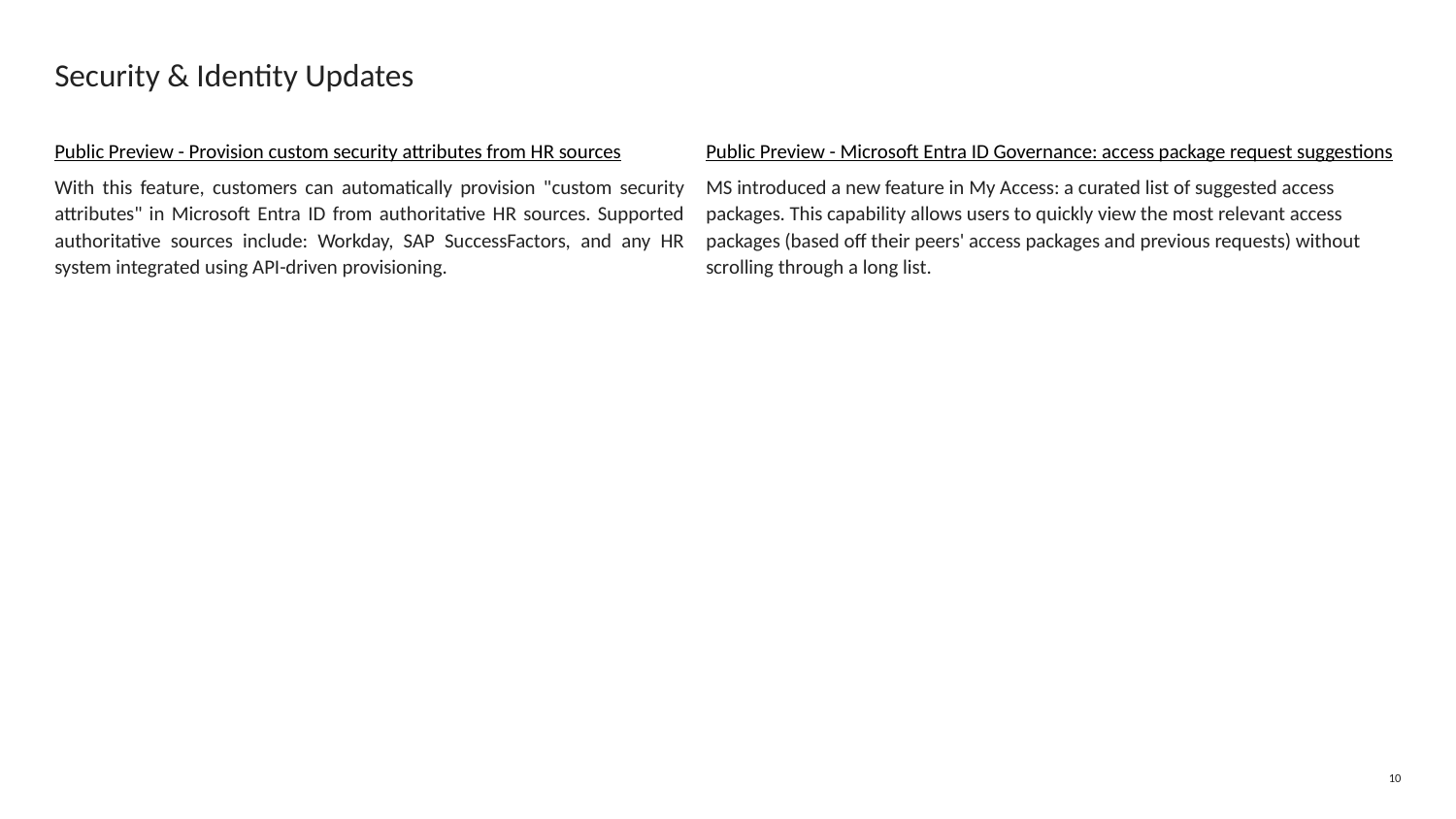

# Security & Identity Updates
Public Preview - Provision custom security attributes from HR sources
With this feature, customers can automatically provision "custom security attributes" in Microsoft Entra ID from authoritative HR sources. Supported authoritative sources include: Workday, SAP SuccessFactors, and any HR system integrated using API-driven provisioning.
Public Preview - Microsoft Entra ID Governance: access package request suggestions
MS introduced a new feature in My Access: a curated list of suggested access packages. This capability allows users to quickly view the most relevant access packages (based off their peers' access packages and previous requests) without scrolling through a long list.